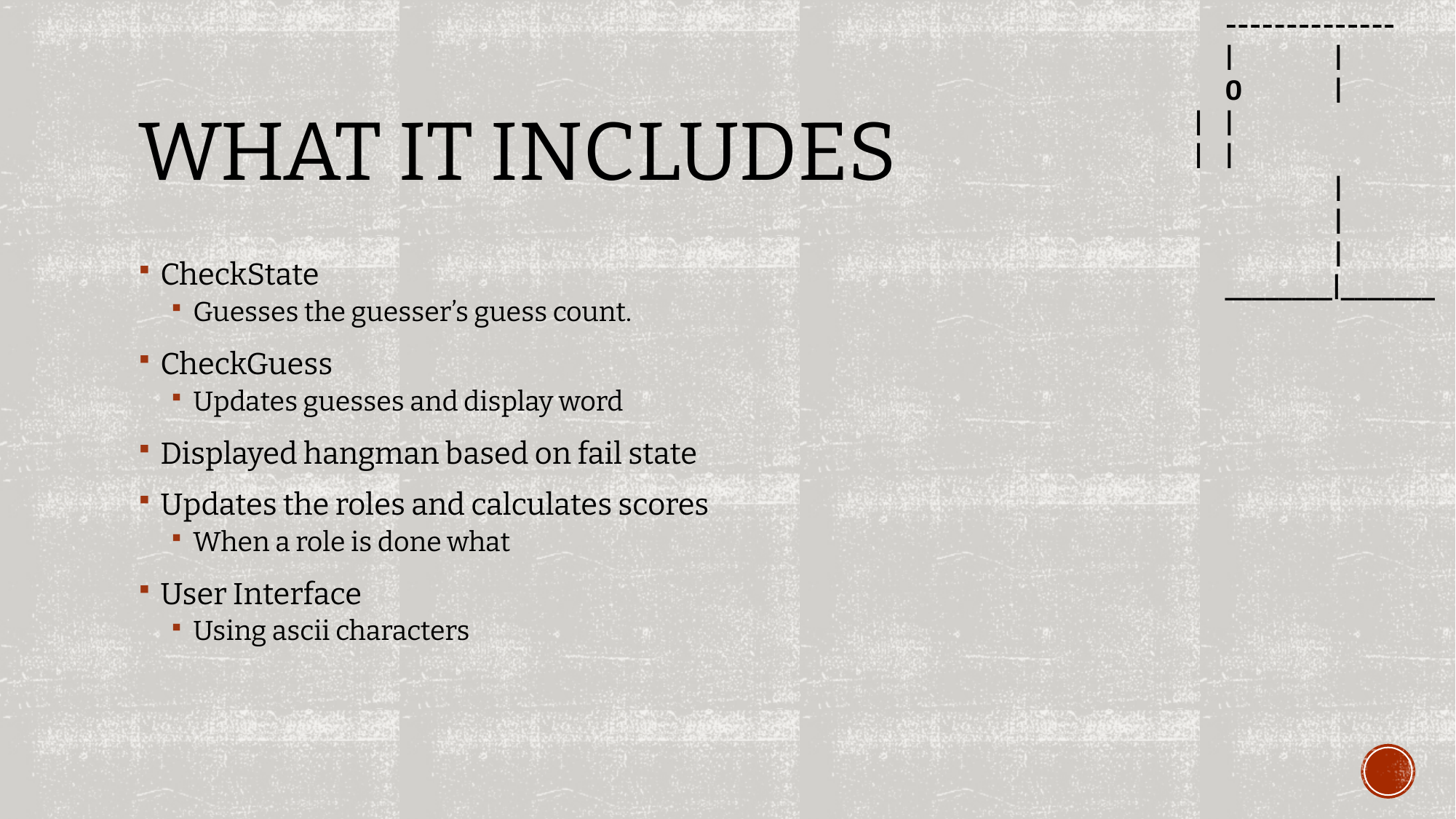

--------------
	|	|
	0	|
                |	|
                |  	|
		|
		|
           		|
	________|_______

# What it includes
CheckState
Guesses the guesser’s guess count.
CheckGuess
Updates guesses and display word
Displayed hangman based on fail state
Updates the roles and calculates scores
When a role is done what
User Interface
Using ascii characters